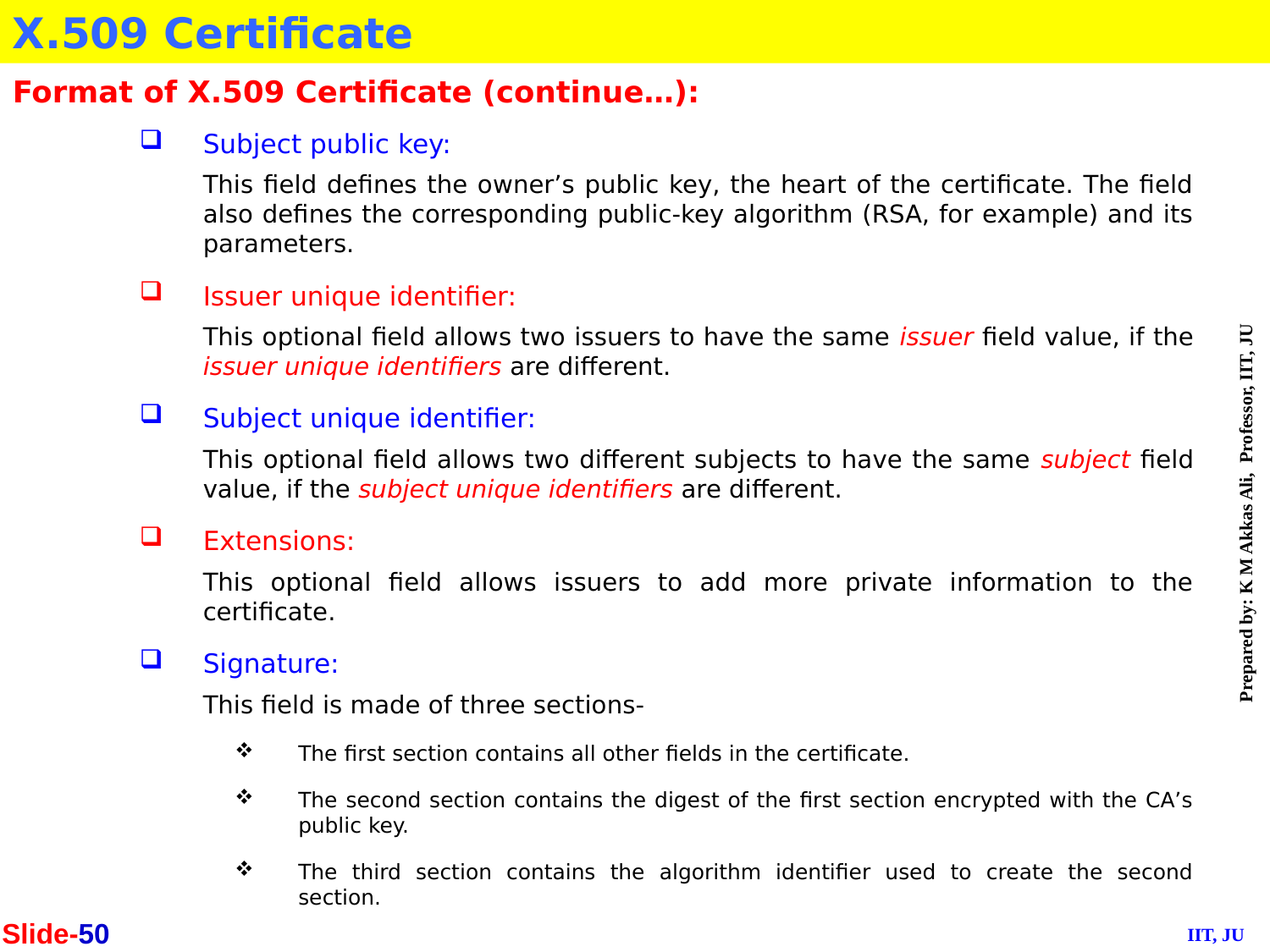

X.509 Certificate
Format of X.509 Certificate (continue…):
Subject public key:
	This field defines the owner’s public key, the heart of the certificate. The field also defines the corresponding public-key algorithm (RSA, for example) and its parameters.
Issuer unique identifier:
	This optional field allows two issuers to have the same issuer field value, if the issuer unique identifiers are different.
Subject unique identifier:
	This optional field allows two different subjects to have the same subject field value, if the subject unique identifiers are different.
Extensions:
	This optional field allows issuers to add more private information to the certificate.
Signature:
	This field is made of three sections-
The first section contains all other fields in the certificate.
The second section contains the digest of the first section encrypted with the CA’s public key.
The third section contains the algorithm identifier used to create the second section.
Slide-50